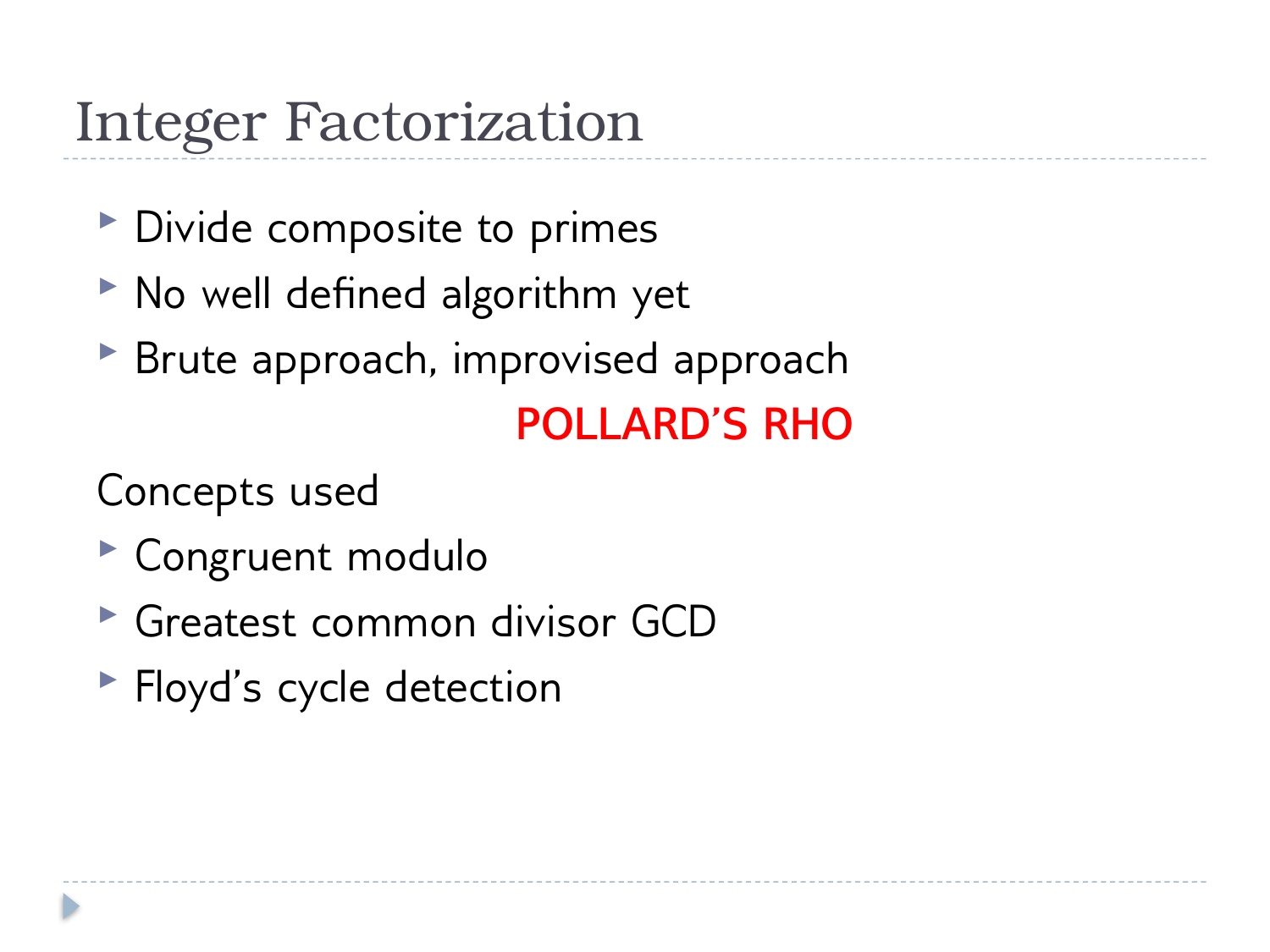

# Integer Factorization
Divide composite to primes
No well defined algorithm yet
Brute approach, improvised approach
				POLLARD’S RHO
Concepts used
Congruent modulo
Greatest common divisor GCD
Floyd’s cycle detection